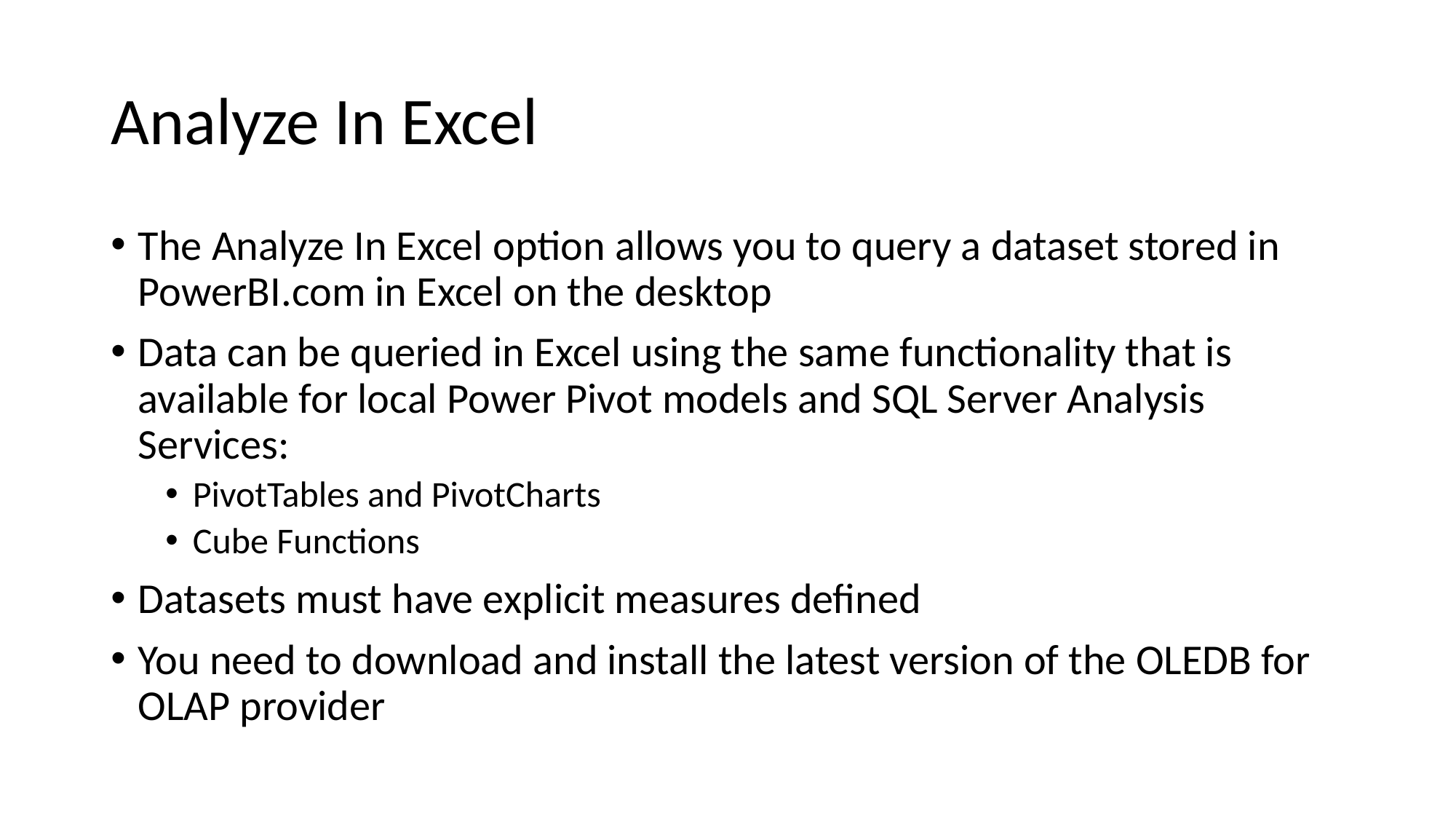

# Analyze In Excel
The Analyze In Excel option allows you to query a dataset stored in PowerBI.com in Excel on the desktop
Data can be queried in Excel using the same functionality that is available for local Power Pivot models and SQL Server Analysis Services:
PivotTables and PivotCharts
Cube Functions
Datasets must have explicit measures defined
You need to download and install the latest version of the OLEDB for OLAP provider